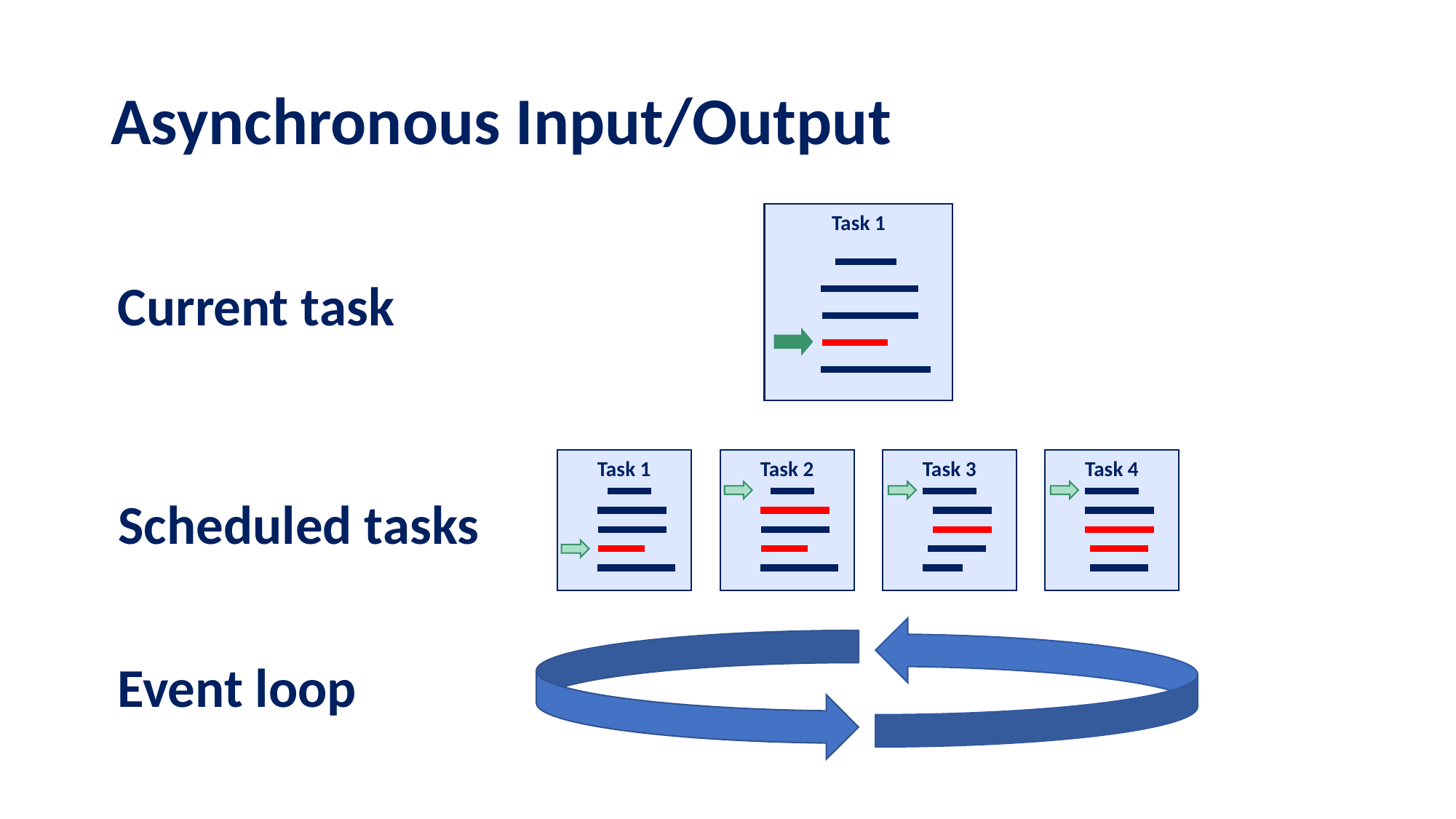

# Asynchronous Input/Output
Task 1

Current task
Task 1
Task 2

Task 3

Task 4

Scheduled tasks

Event loop